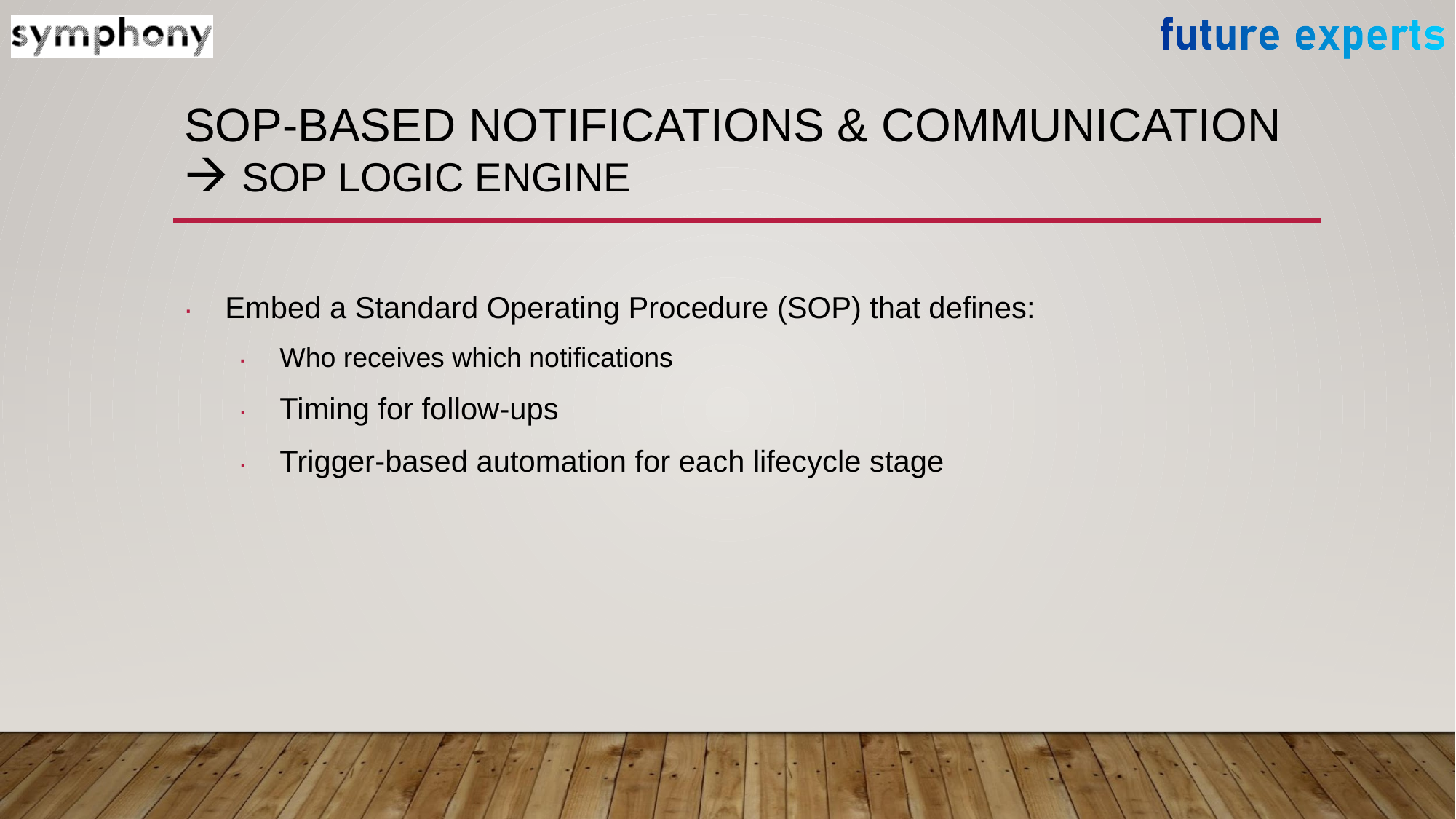

# SOP-BASED NOTIFICATIONS & COMMUNICATION 🡪 SOP LOGIC ENGINE

Embed a Standard Operating Procedure (SOP) that defines:
Who receives which notifications
Timing for follow-ups
Trigger-based automation for each lifecycle stage